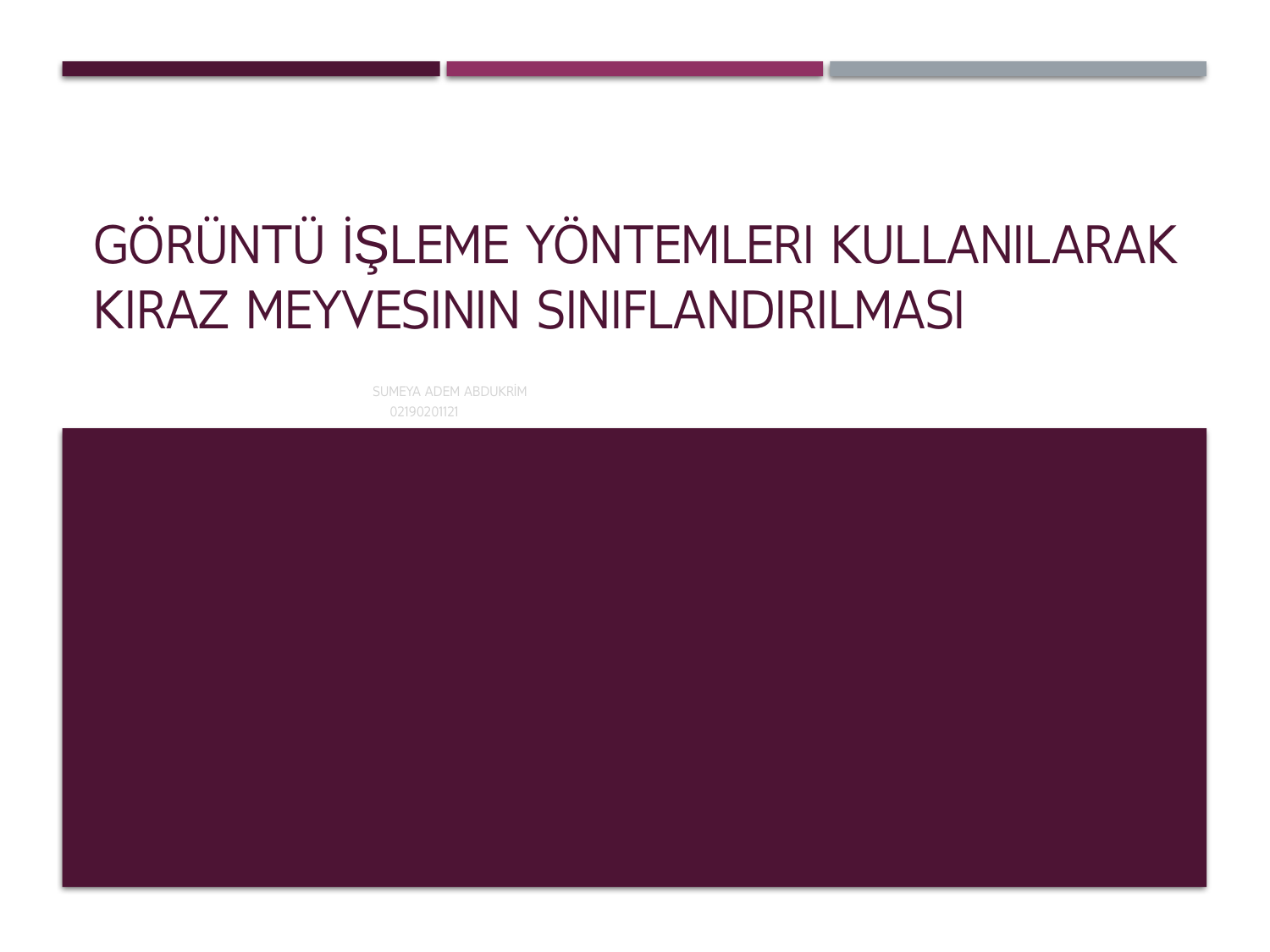

# Görüntü İşleme Yöntemleri Kullanılarak Kiraz Meyvesinin Sınıflandırılması

                                                                  Sumeya Adem Abdukrim
                                                                      02190201121